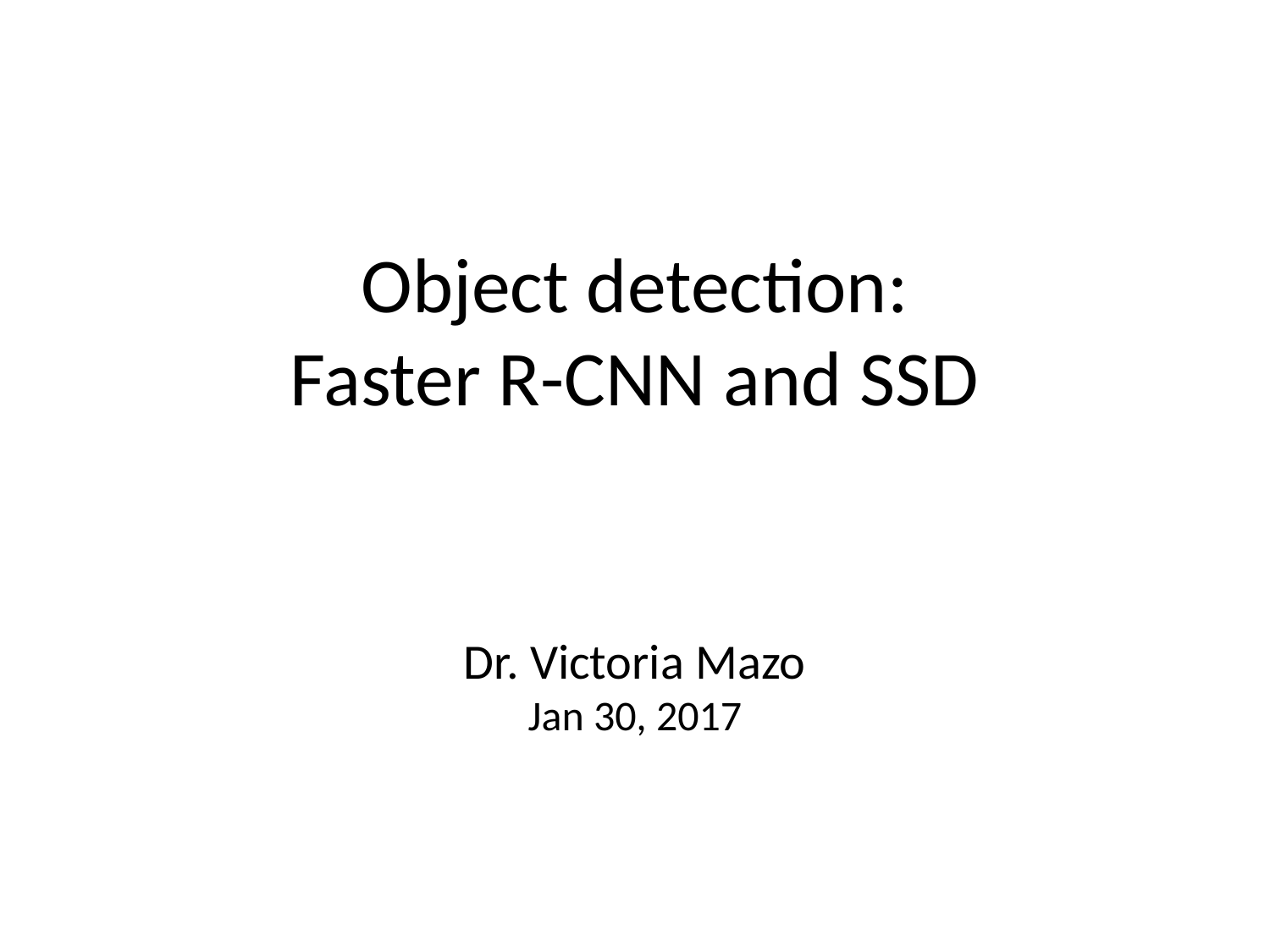

# Object detection: Faster R-CNN and SSD
Dr. Victoria Mazo
Jan 30, 2017